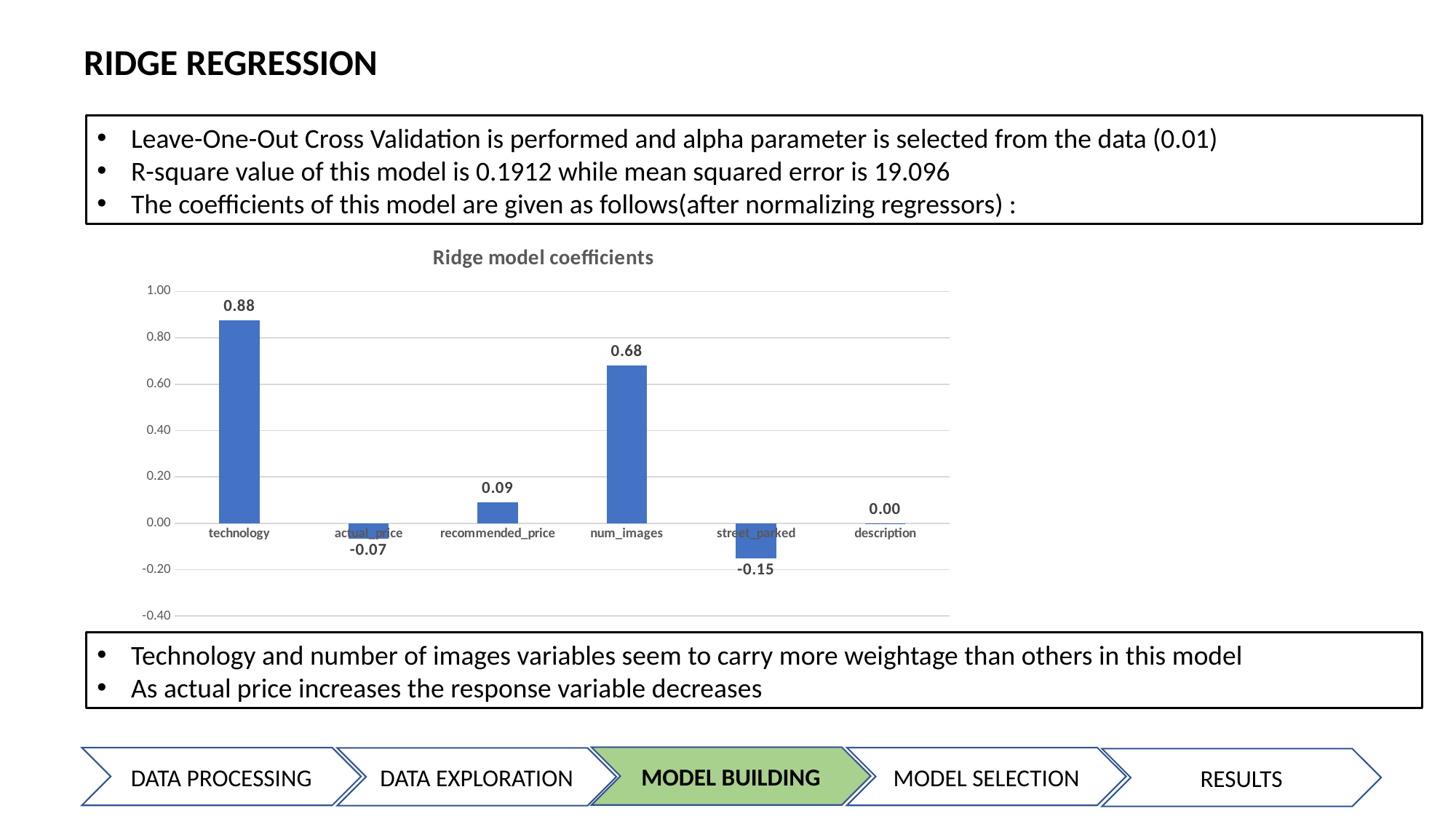

RIDGE REGRESSION
Leave-One-Out Cross Validation is performed and alpha parameter is selected from the data (0.01)
R-square value of this model is 0.1912 while mean squared error is 19.096
The coefficients of this model are given as follows(after normalizing regressors) :

### Chart: Ridge model coefficients

| Category | Values |
|---|---|
| technology | 0.876859799 |
| actual_price | -0.0658629961 |
| recommended_price | 0.0906547472 |
| num_images | 0.681005103 |
| street_parked | -0.150565064 |
| description | 0.000121377659 |
Technology and number of images variables seem to carry more weightage than others in this model
As actual price increases the response variable decreases
MODEL BUILDING
MODEL SELECTION
DATA PROCESSING
DATA EXPLORATION
RESULTS